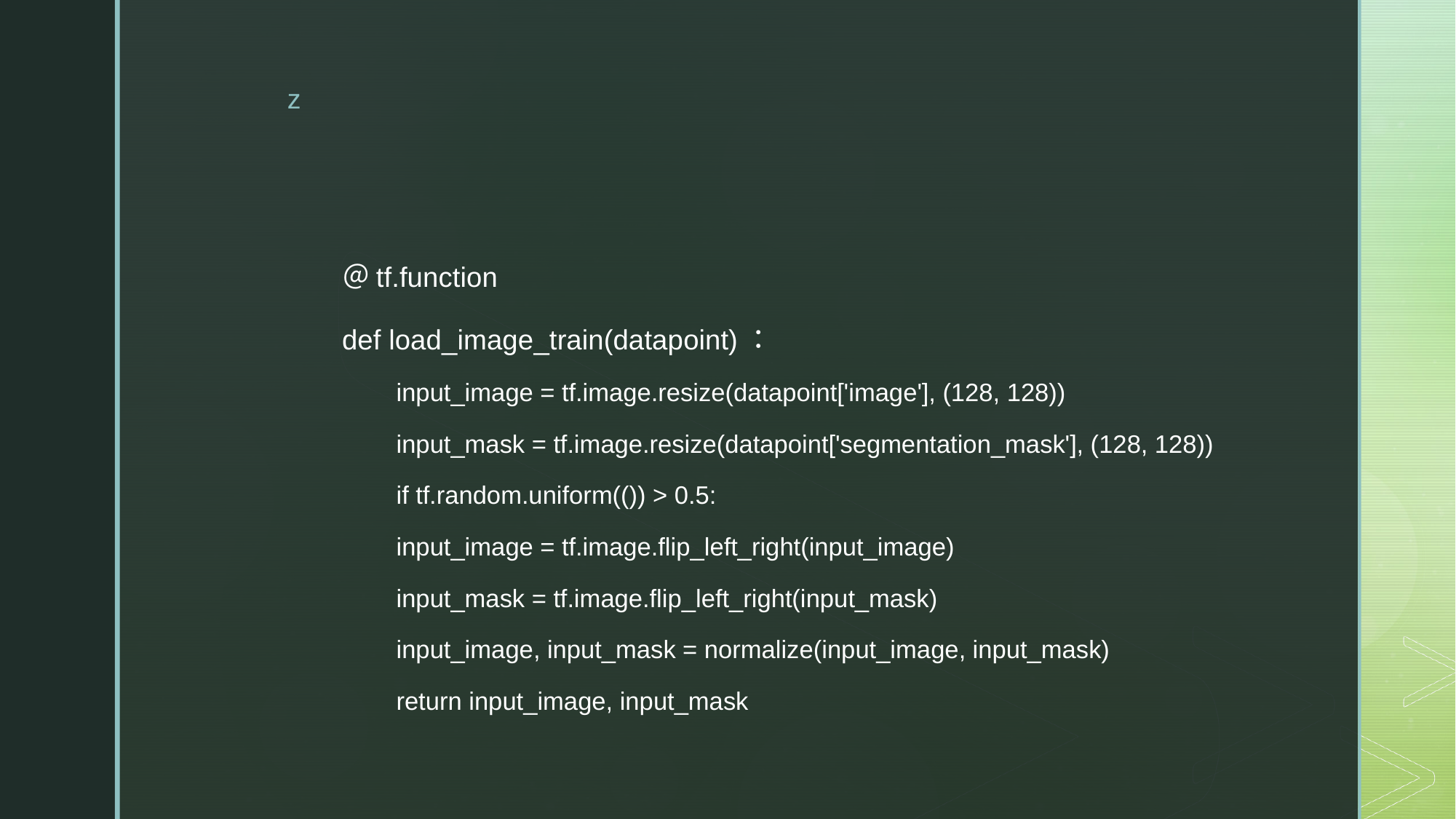

#
＠tf.function
def load_image_train(datapoint)：
input_image = tf.image.resize(datapoint['image'], (128, 128))
input_mask = tf.image.resize(datapoint['segmentation_mask'], (128, 128))
if tf.random.uniform(()) > 0.5:
input_image = tf.image.flip_left_right(input_image)
input_mask = tf.image.flip_left_right(input_mask)
input_image, input_mask = normalize(input_image, input_mask)
return input_image, input_mask